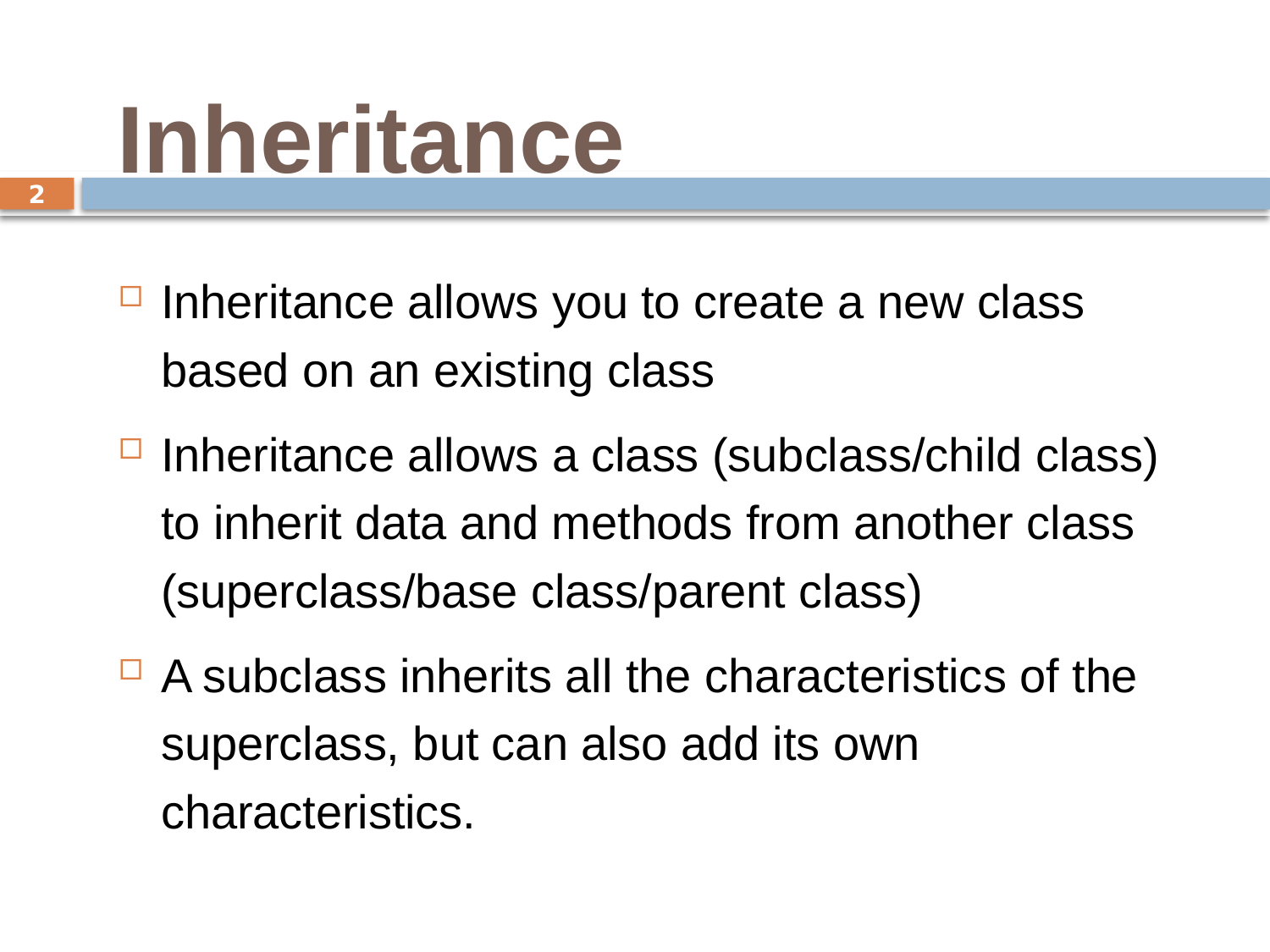

# Inheritance
2
Inheritance allows you to create a new class based on an existing class
Inheritance allows a class (subclass/child class) to inherit data and methods from another class (superclass/base class/parent class)
A subclass inherits all the characteristics of the superclass, but can also add its own characteristics.